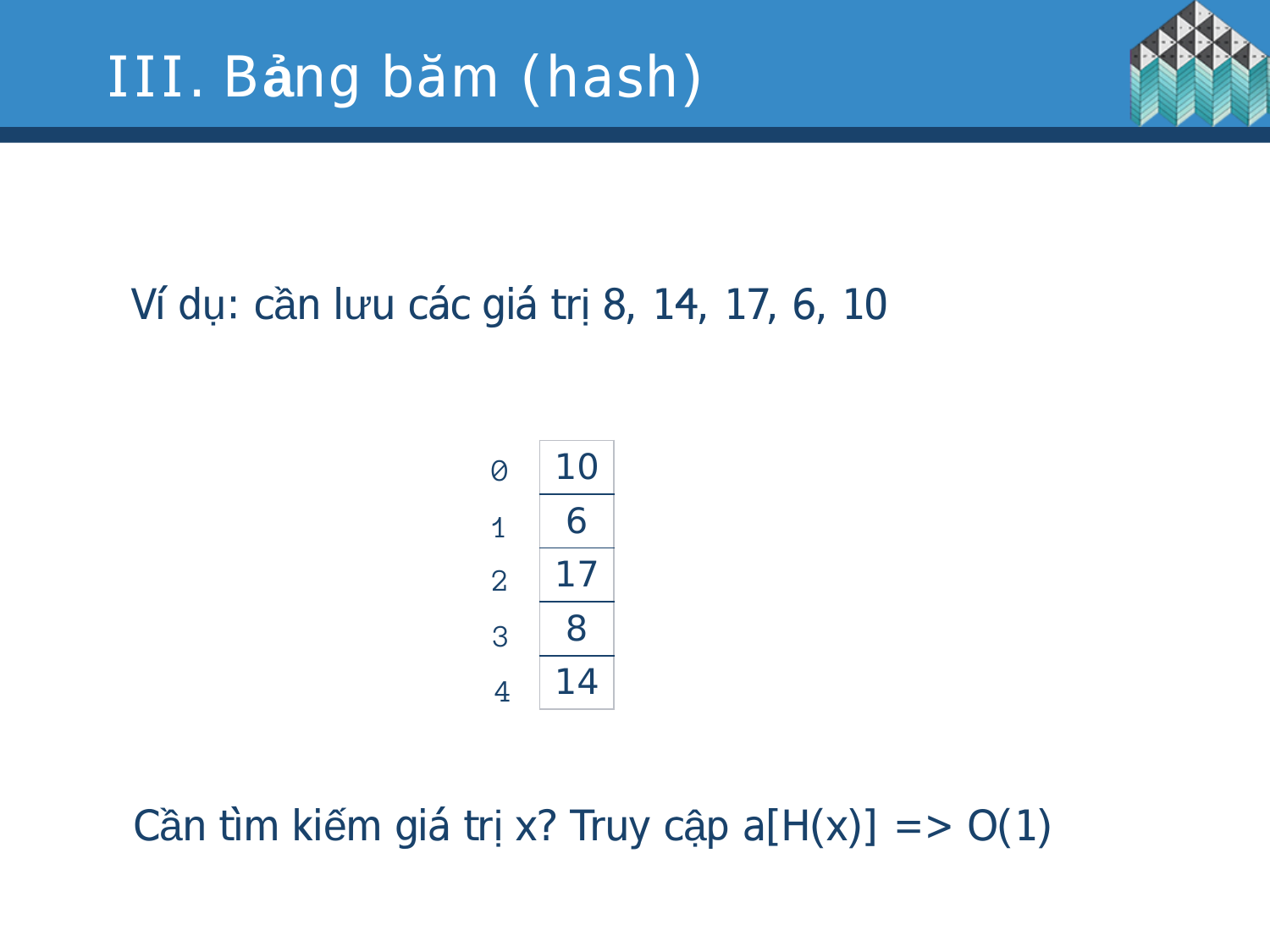

# III. Bảng băm (hash)
Ví dụ: cần lưu các giá trị 8, 14, 17, 6, 10

| 10 |
| --- |
| 6 |
| 17 |
| 8 |
| 14 |
0
1
2
3
4
Cần tìm kiếm giá trị x? Truy cập a[H(x)] => O(1)